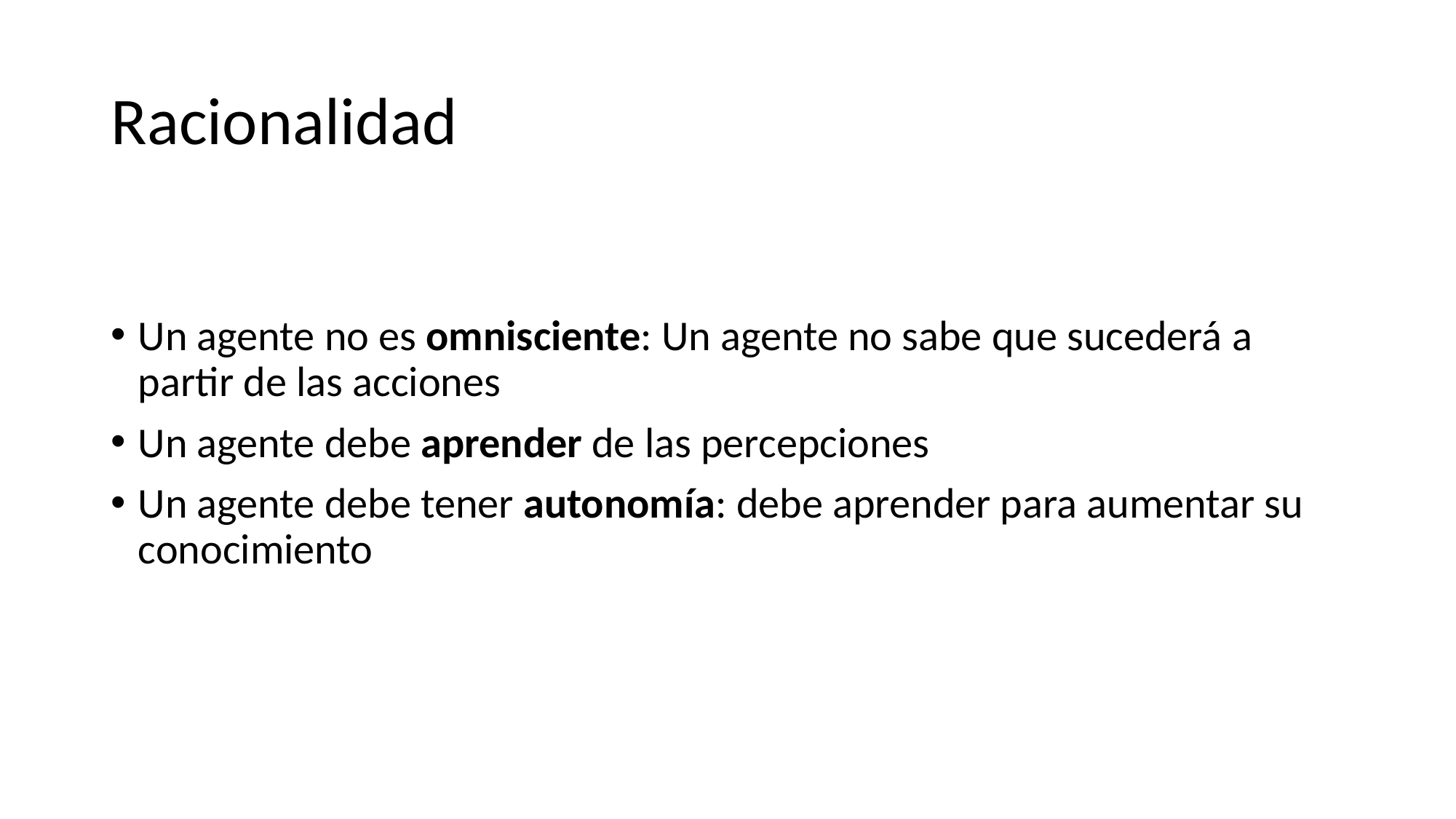

# Racionalidad
Un agente no es omnisciente: Un agente no sabe que sucederá a partir de las acciones
Un agente debe aprender de las percepciones
Un agente debe tener autonomía: debe aprender para aumentar su conocimiento